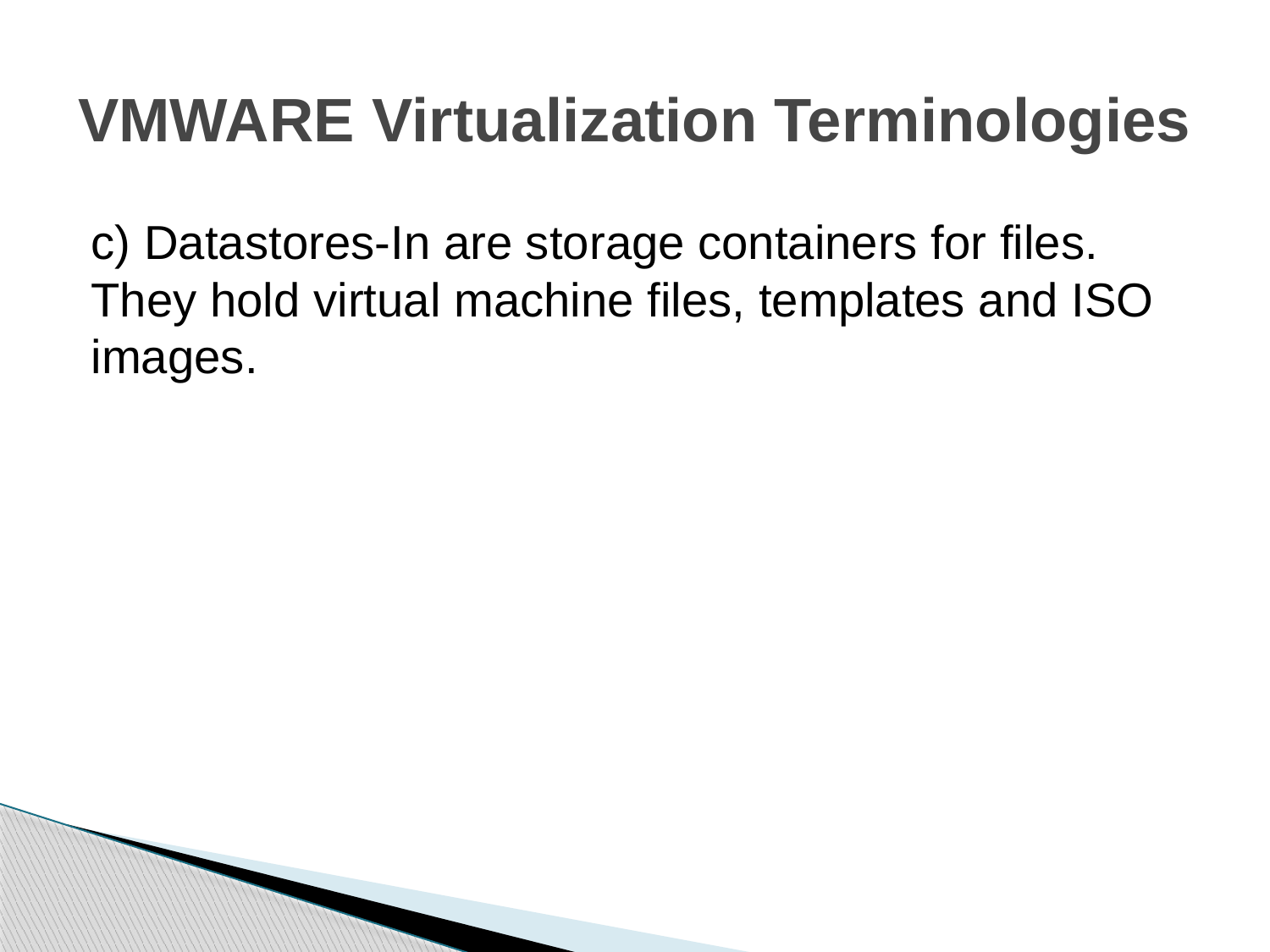

# VMWARE Virtualization Terminologies
c) Datastores-In are storage containers for files. They hold virtual machine files, templates and ISO images.